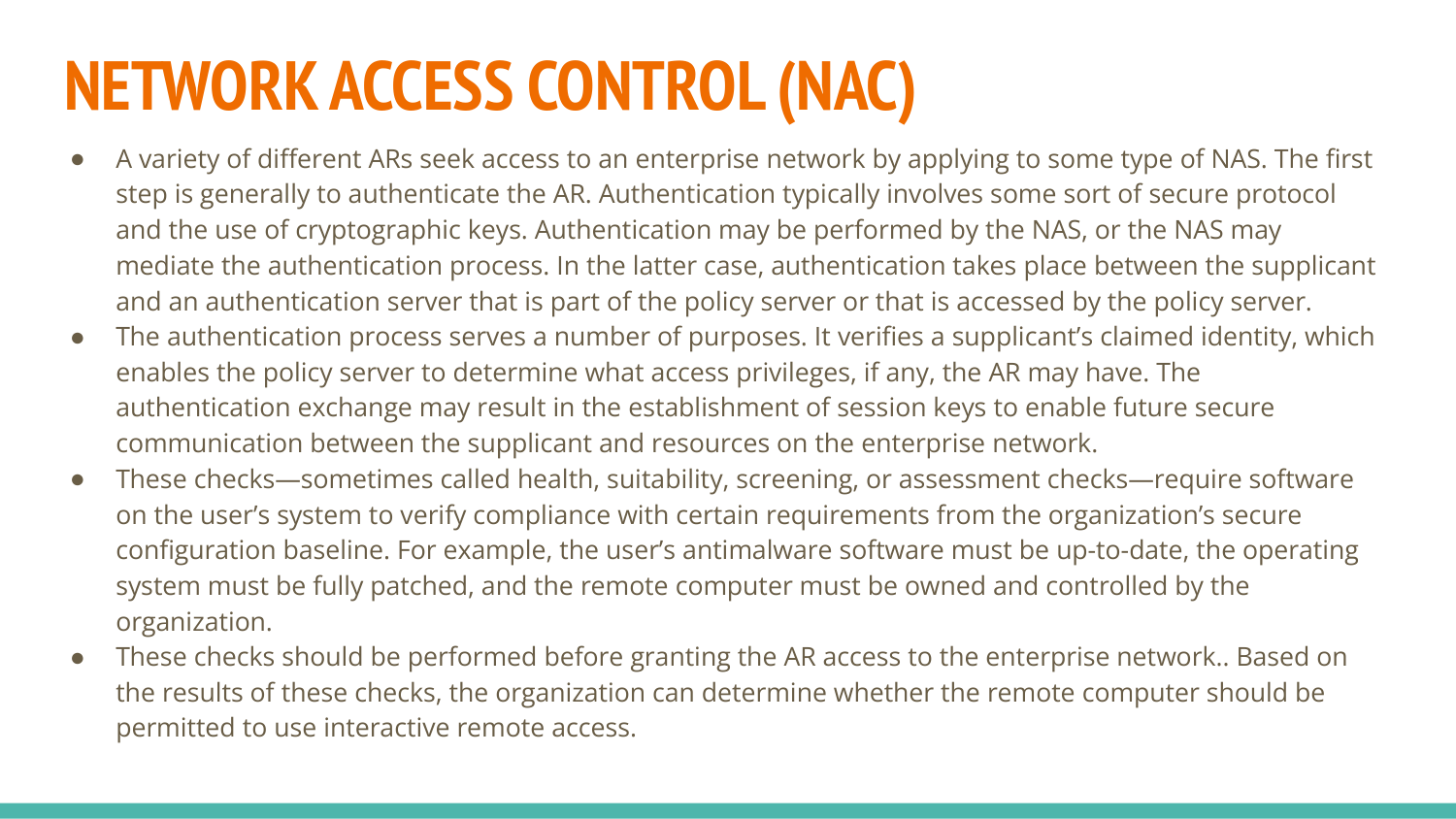

# NETWORK ACCESS CONTROL (NAC)

A variety of different ARs seek access to an enterprise network by applying to some type of NAS. The first step is generally to authenticate the AR. Authentication typically involves some sort of secure protocol and the use of cryptographic keys. Authentication may be performed by the NAS, or the NAS may mediate the authentication process. In the latter case, authentication takes place between the supplicant and an authentication server that is part of the policy server or that is accessed by the policy server.
The authentication process serves a number of purposes. It verifies a supplicant’s claimed identity, which enables the policy server to determine what access privileges, if any, the AR may have. The authentication exchange may result in the establishment of session keys to enable future secure communication between the supplicant and resources on the enterprise network.
These checks—sometimes called health, suitability, screening, or assessment checks—require software on the user’s system to verify compliance with certain requirements from the organization’s secure configuration baseline. For example, the user’s antimalware software must be up-to-date, the operating system must be fully patched, and the remote computer must be owned and controlled by the organization.
These checks should be performed before granting the AR access to the enterprise network.. Based on the results of these checks, the organization can determine whether the remote computer should be permitted to use interactive remote access.